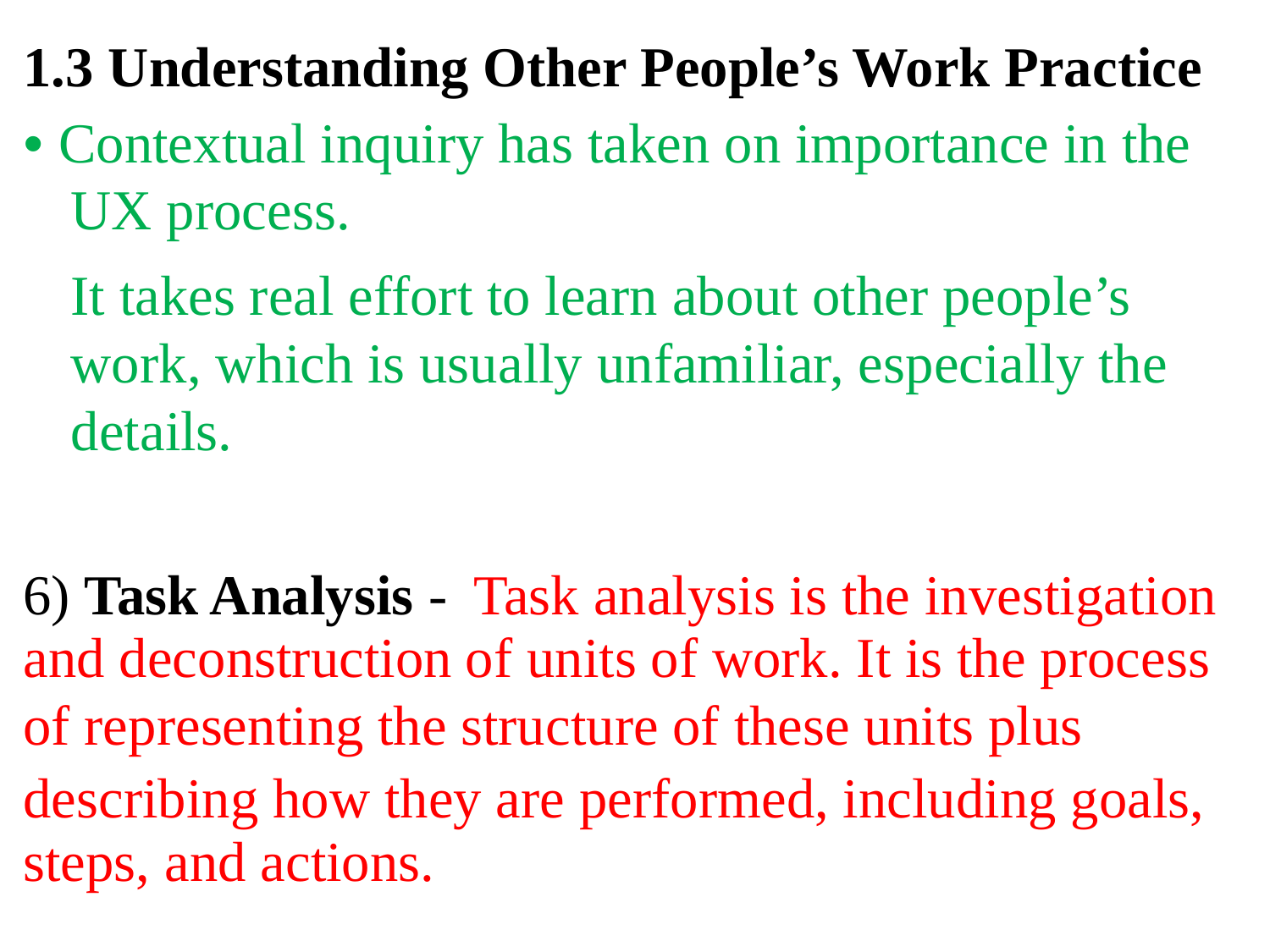

1.3 Understanding Other People’s Work Practice
• Contextual inquiry has taken on importance in the
UX process.
	It takes real effort to learn about other people’s work, which is usually unfamiliar, especially the details.
6) Task Analysis -
and deconstruction
of representing the
Task analysis is the investigation
of units of work. It is the process
structure of these units plus
describing how they are performed, including goals,
steps, and actions.